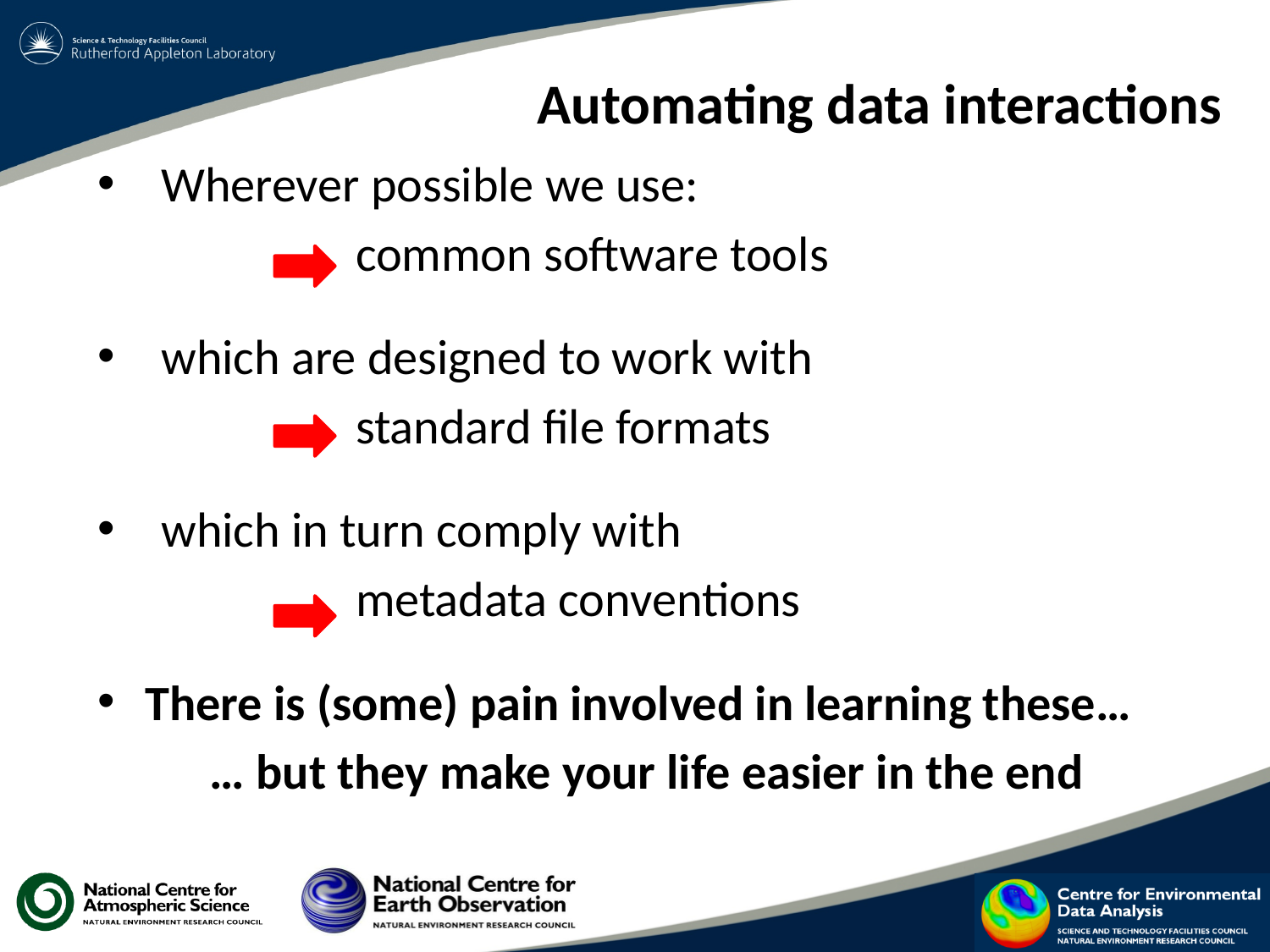

# Automating data interactions
Wherever possible we use:
                       common software tools

which are designed to work with
                       standard file formats

which in turn comply with
                       metadata conventions

There is (some) pain involved in learning these…
          … but they make your life easier in the end